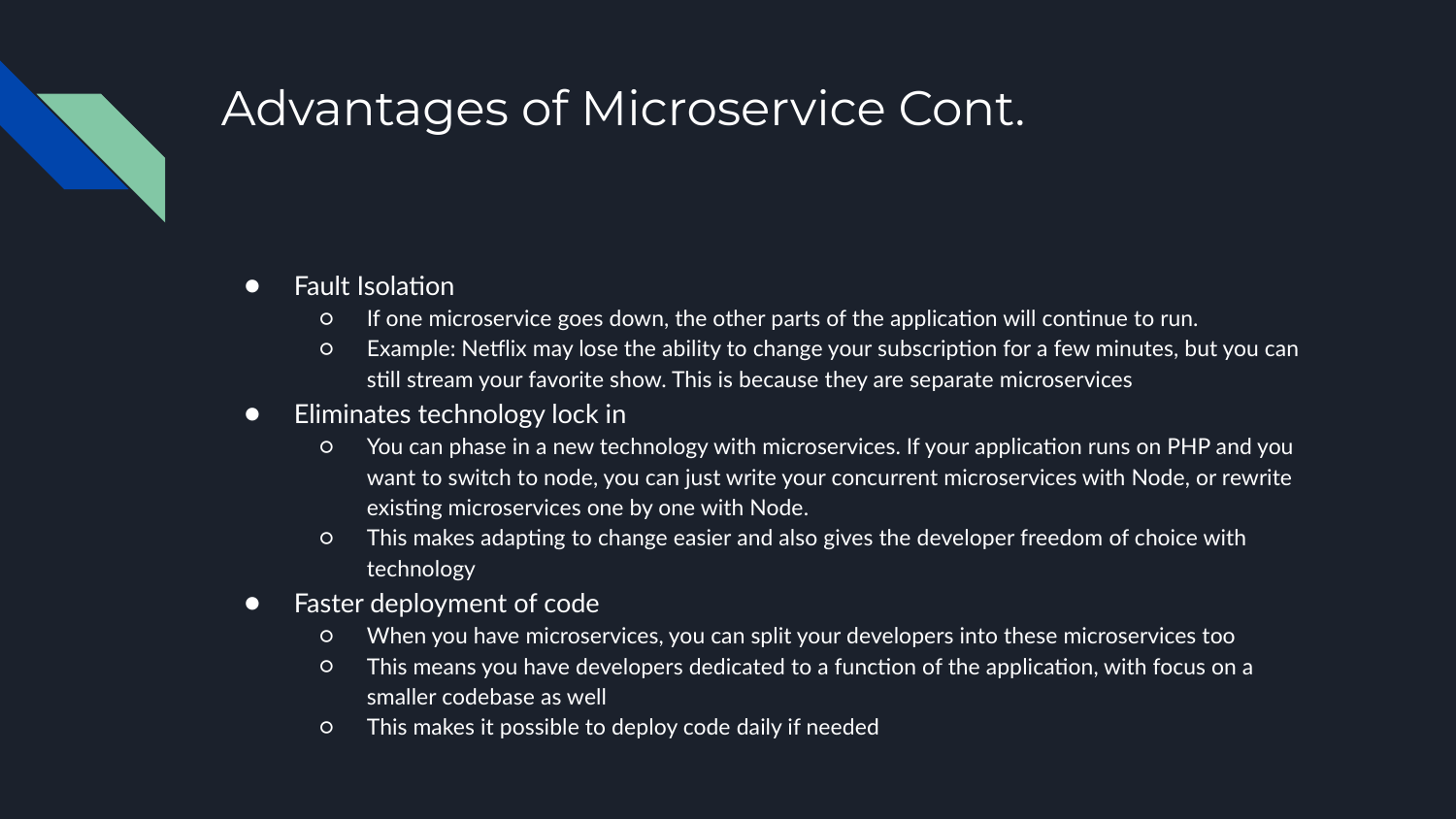

# Advantages of Microservice Cont.
Fault Isolation
If one microservice goes down, the other parts of the application will continue to run.
Example: Netflix may lose the ability to change your subscription for a few minutes, but you can still stream your favorite show. This is because they are separate microservices
Eliminates technology lock in
You can phase in a new technology with microservices. If your application runs on PHP and you want to switch to node, you can just write your concurrent microservices with Node, or rewrite existing microservices one by one with Node.
This makes adapting to change easier and also gives the developer freedom of choice with technology
Faster deployment of code
When you have microservices, you can split your developers into these microservices too
This means you have developers dedicated to a function of the application, with focus on a smaller codebase as well
This makes it possible to deploy code daily if needed